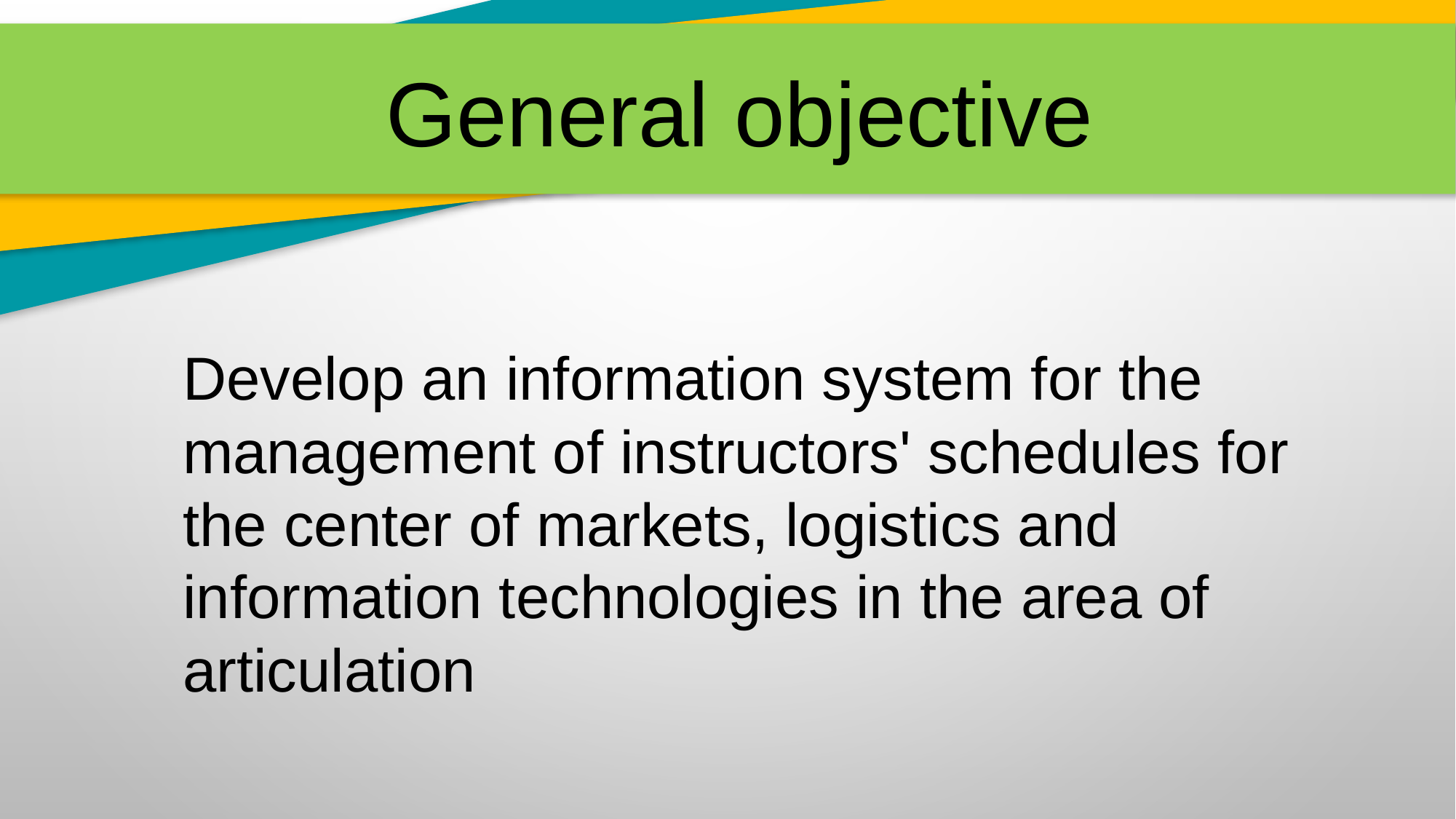

General objective
Develop an information system for the management of instructors' schedules for the center of markets, logistics and information technologies in the area of ​​articulation